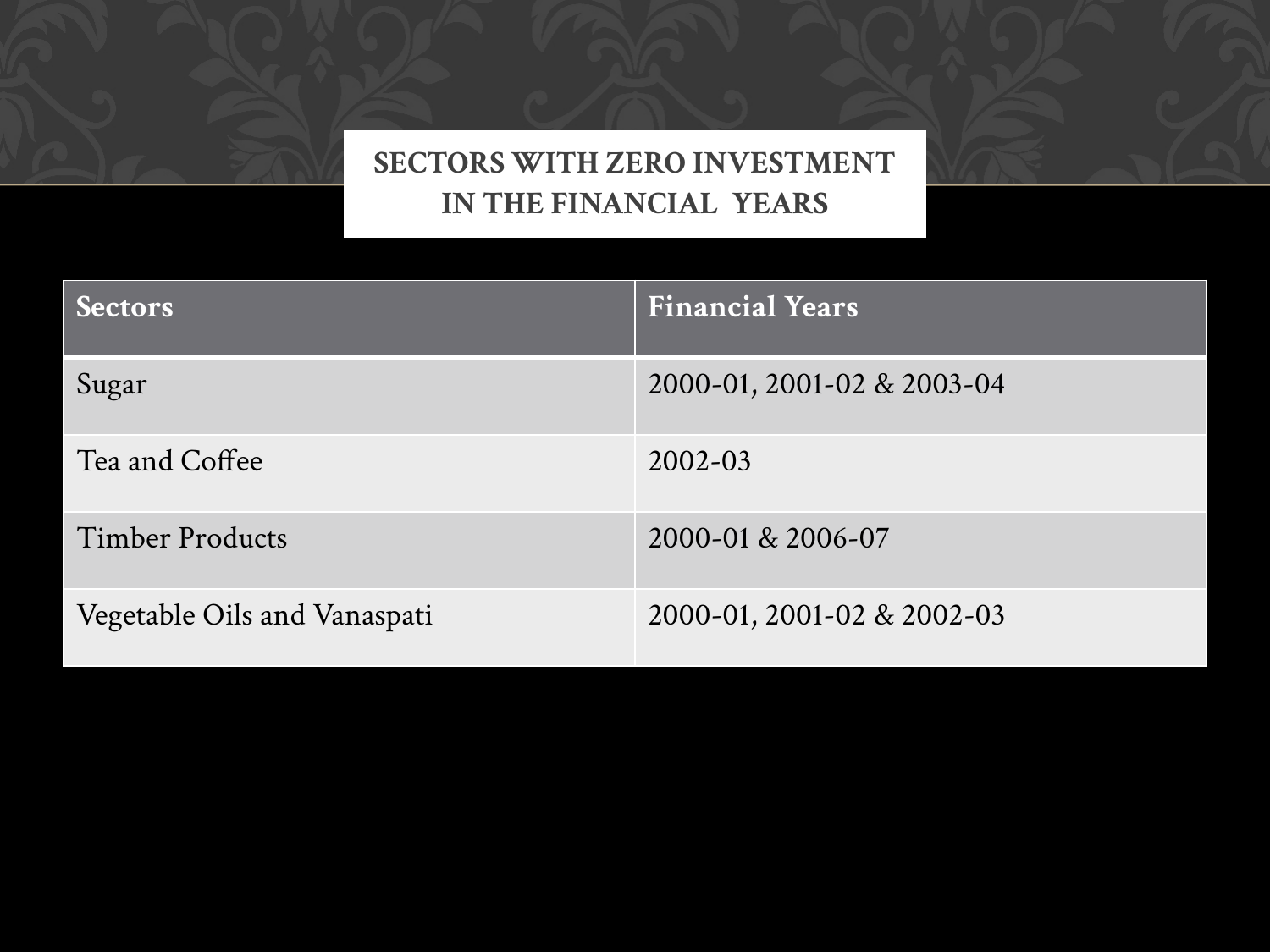

# Sectors with Zero Investment in the Financial  years
| Sectors | Financial Years |
| --- | --- |
| Sugar | 2000-01, 2001-02 & 2003-04 |
| Tea and Coffee | 2002-03 |
| Timber Products | 2000-01 & 2006-07 |
| Vegetable Oils and Vanaspati | 2000-01, 2001-02 & 2002-03 |